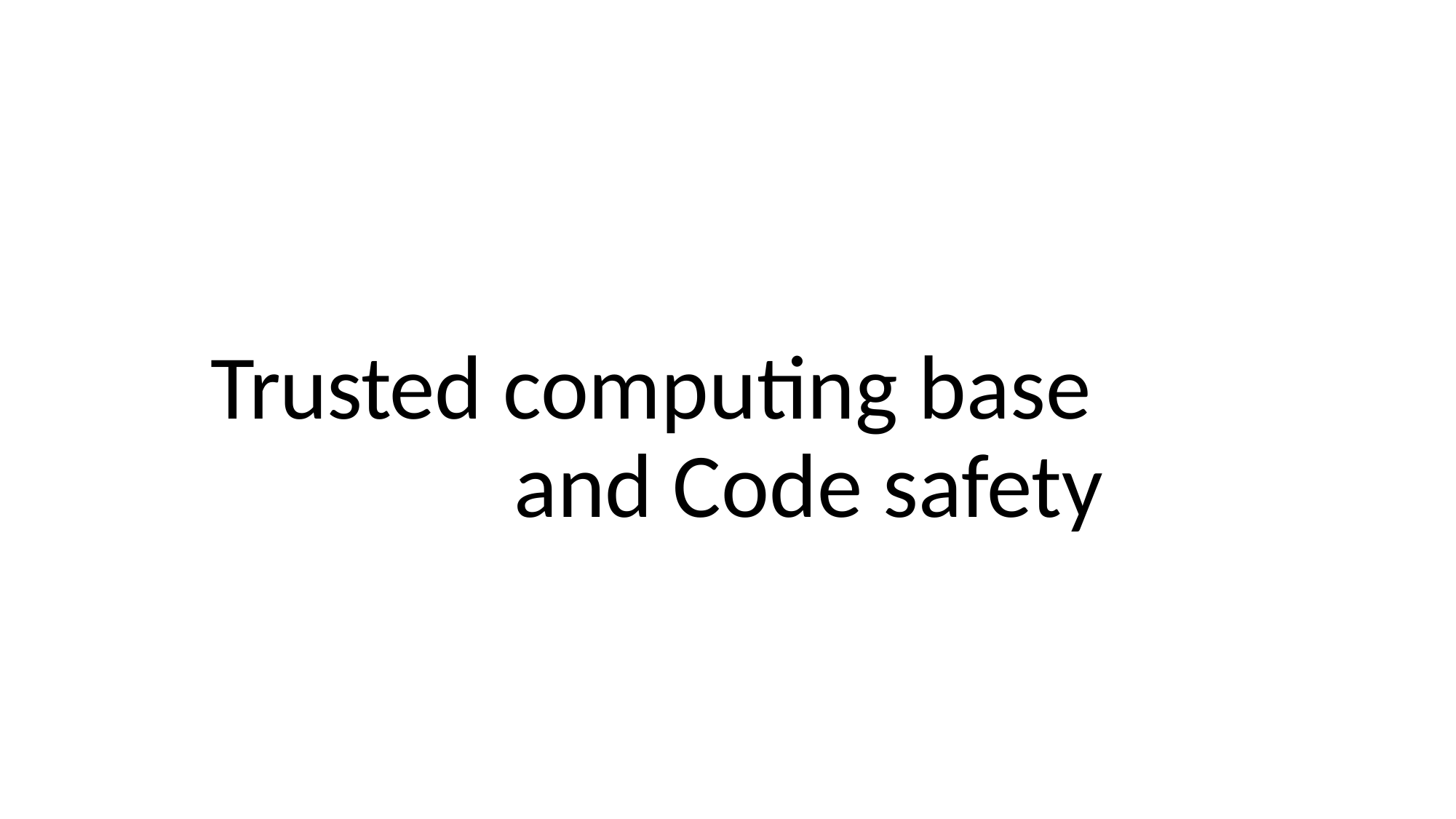

# Trusted computing base and Code safety